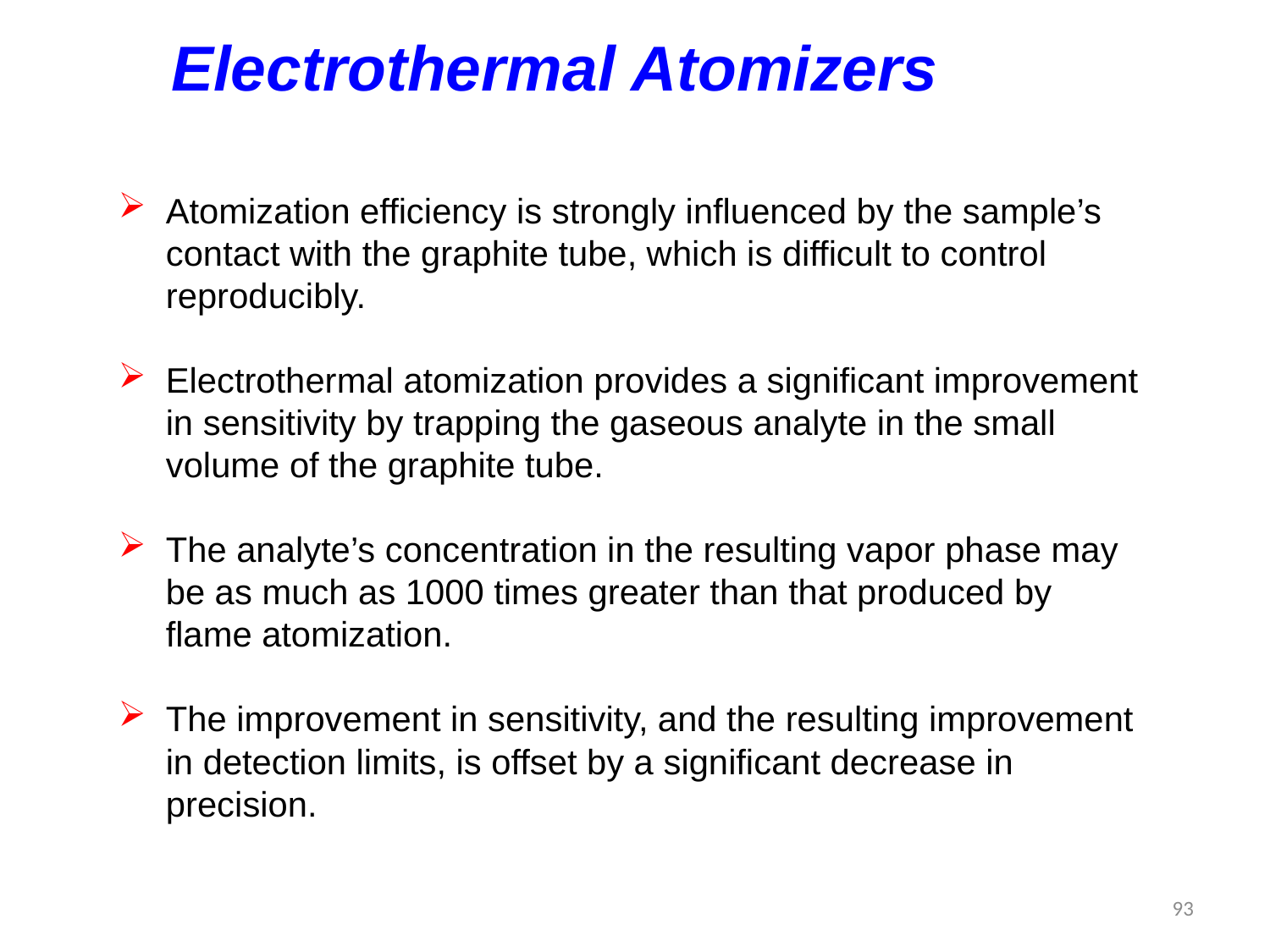

Electrothermal Atomizers
Atomization efficiency is strongly influenced by the sample’s contact with the graphite tube, which is difficult to control reproducibly.

Electrothermal atomization provides a significant improvement in sensitivity by trapping the gaseous analyte in the small volume of the graphite tube.

The analyte’s concentration in the resulting vapor phase may be as much as 1000 times greater than that produced by flame atomization.

The improvement in sensitivity, and the resulting improvement in detection limits, is offset by a significant decrease in precision.
93